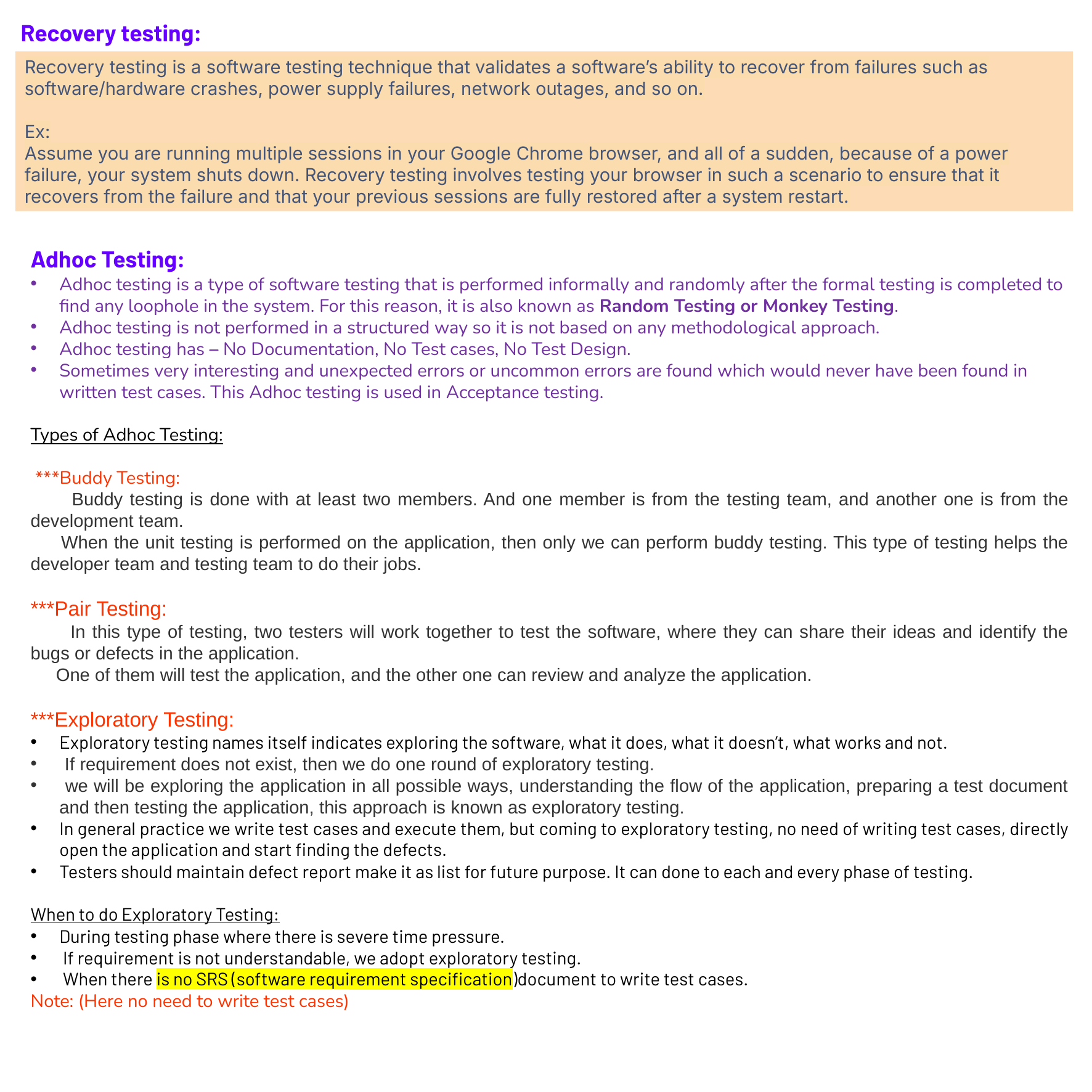

Recovery testing:
Recovery testing is a software testing technique that validates a software’s ability to recover from failures such as software/hardware crashes, power supply failures, network outages, and so on.

Ex:
Assume you are running multiple sessions in your Google Chrome browser, and all of a sudden, because of a power failure, your system shuts down. Recovery testing involves testing your browser in such a scenario to ensure that it recovers from the failure and that your previous sessions are fully restored after a system restart.
Adhoc Testing:
Adhoc testing is a type of software testing that is performed informally and randomly after the formal testing is completed to find any loophole in the system. For this reason, it is also known as Random Testing or Monkey Testing.
Adhoc testing is not performed in a structured way so it is not based on any methodological approach.
Adhoc testing has – No Documentation, No Test cases, No Test Design.
Sometimes very interesting and unexpected errors or uncommon errors are found which would never have been found in written test cases. This Adhoc testing is used in Acceptance testing.

Types of Adhoc Testing:

 ***Buddy Testing:
      Buddy testing is done with at least two members. And one member is from the testing team, and another one is from the development team.
     When the unit testing is performed on the application, then only we can perform buddy testing. This type of testing helps the developer team and testing team to do their jobs.

***Pair Testing:
      In this type of testing, two testers will work together to test the software, where they can share their ideas and identify the bugs or defects in the application.
     One of them will test the application, and the other one can review and analyze the application.

***Exploratory Testing:
Exploratory testing names itself indicates exploring the software, what it does, what it doesn’t, what works and not.
 If requirement does not exist, then we do one round of exploratory testing.
 we will be exploring the application in all possible ways, understanding the flow of the application, preparing a test document and then testing the application, this approach is known as exploratory testing.
In general practice we write test cases and execute them, but coming to exploratory testing, no need of writing test cases, directly open the application and start finding the defects.
Testers should maintain defect report make it as list for future purpose. It can done to each and every phase of testing.
When to do Exploratory Testing:
During testing phase where there is severe time pressure.
 If requirement is not understandable, we adopt exploratory testing.
 When there is no SRS (software requirement specification)document to write test cases.
Note: (Here no need to write test cases)